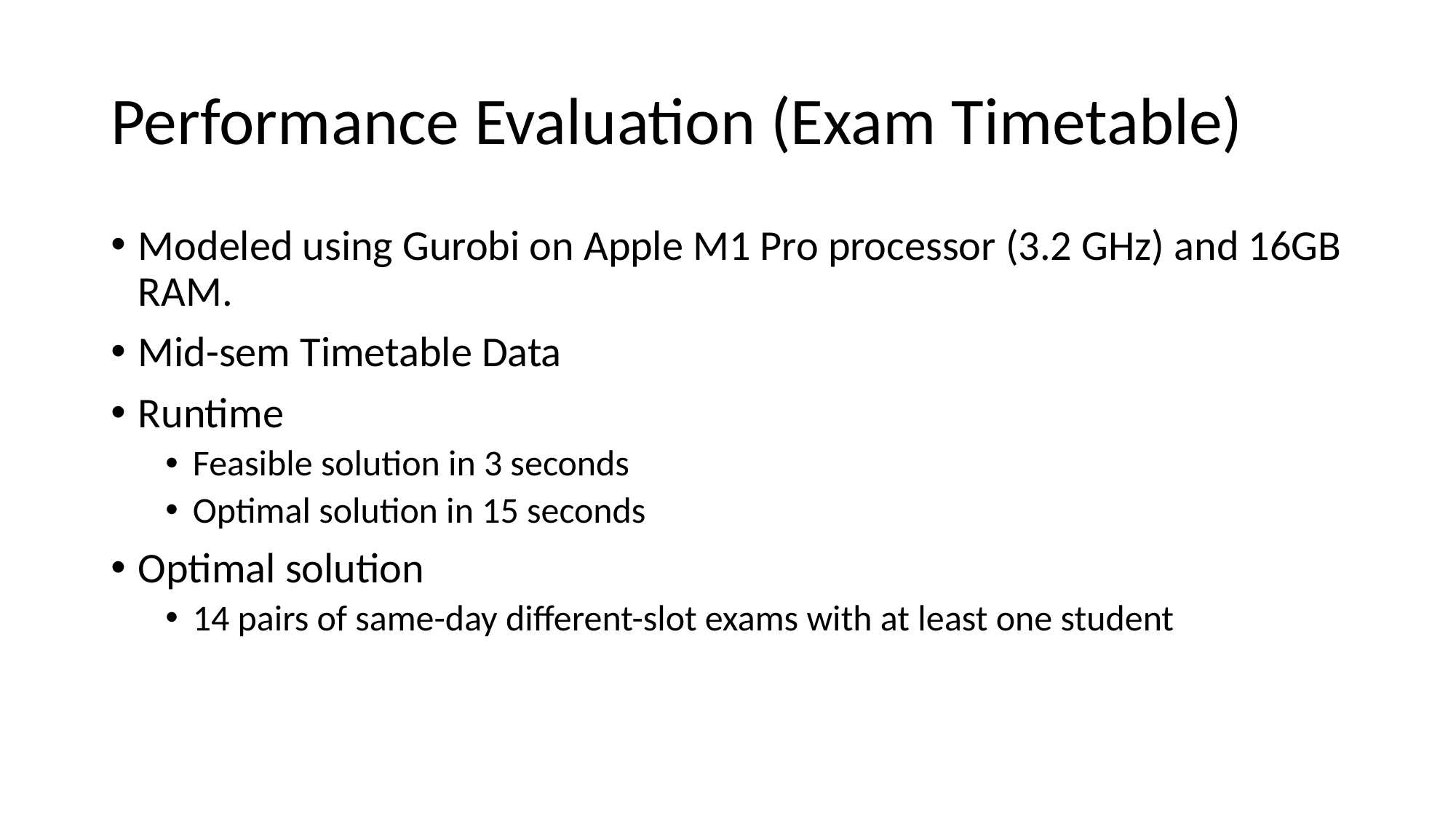

# Performance Evaluation (Exam Timetable)
Modeled using Gurobi on Apple M1 Pro processor (3.2 GHz) and 16GB RAM.
Mid-sem Timetable Data
Runtime
Feasible solution in 3 seconds
Optimal solution in 15 seconds
Optimal solution
14 pairs of same-day different-slot exams with at least one student